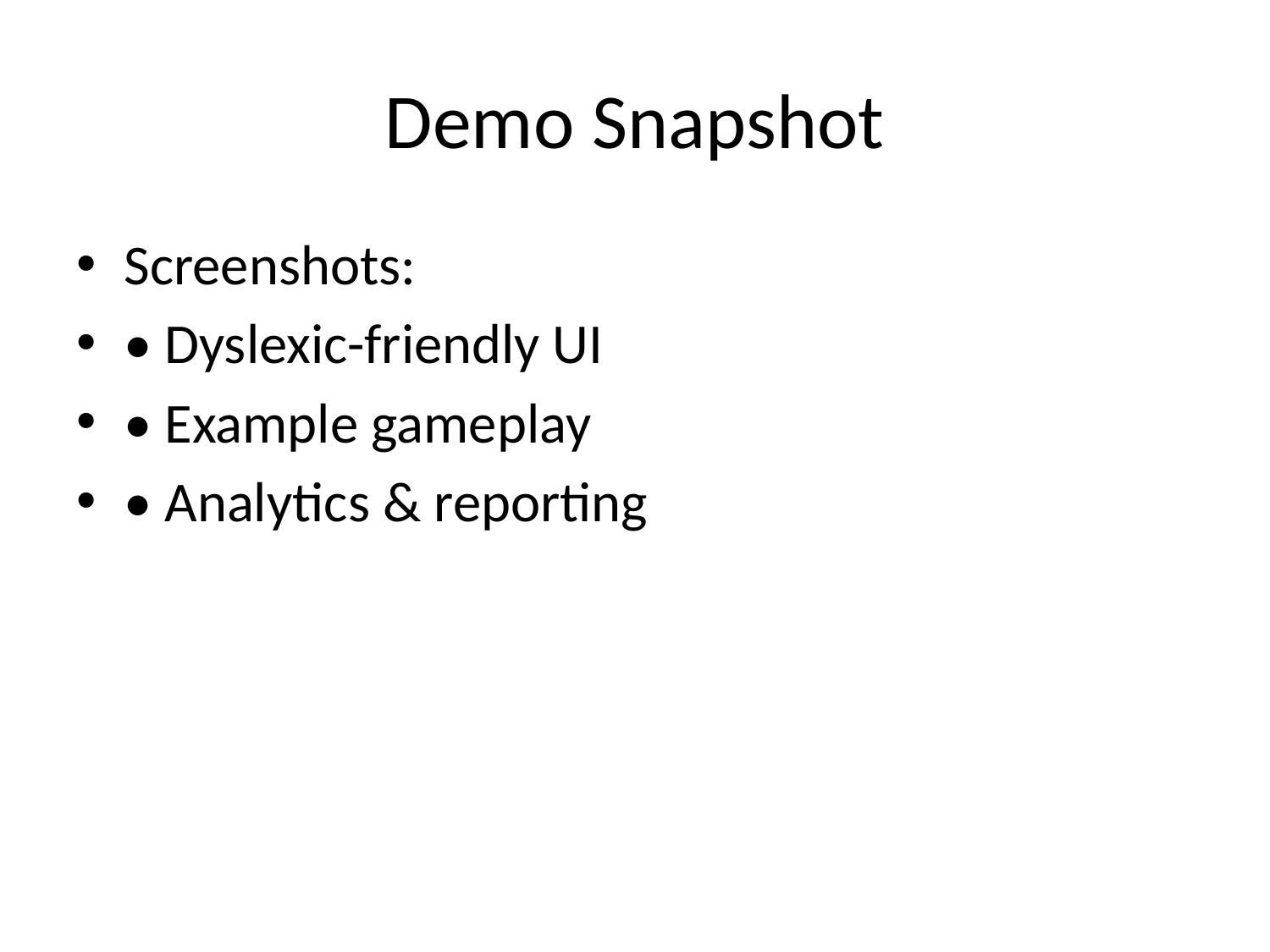

# Demo Snapshot
Screenshots:
• Dyslexic-friendly UI
• Example gameplay
• Analytics & reporting